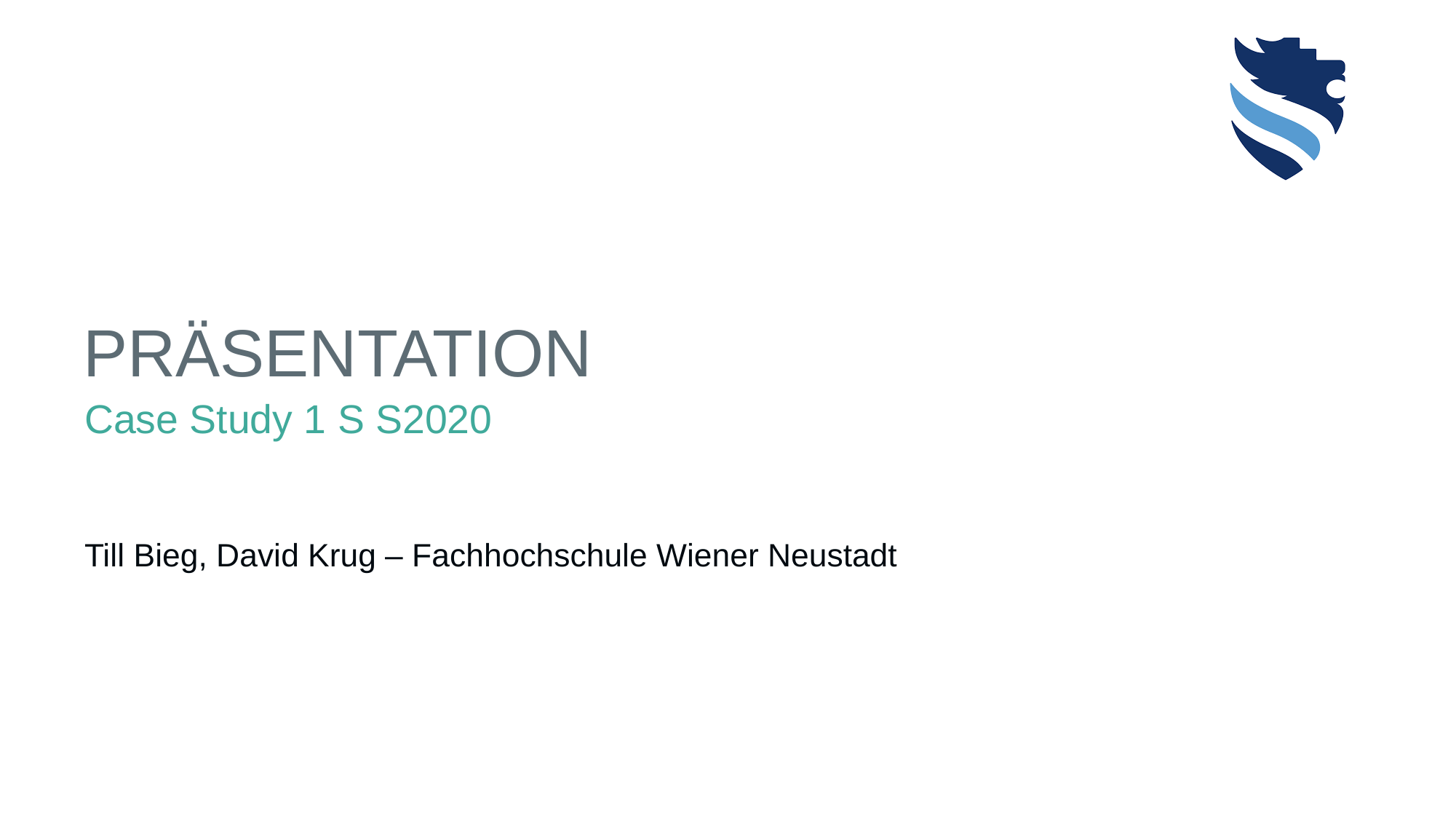

# Präsentation
Case Study 1 S S2020
Till Bieg, David Krug – Fachhochschule Wiener Neustadt